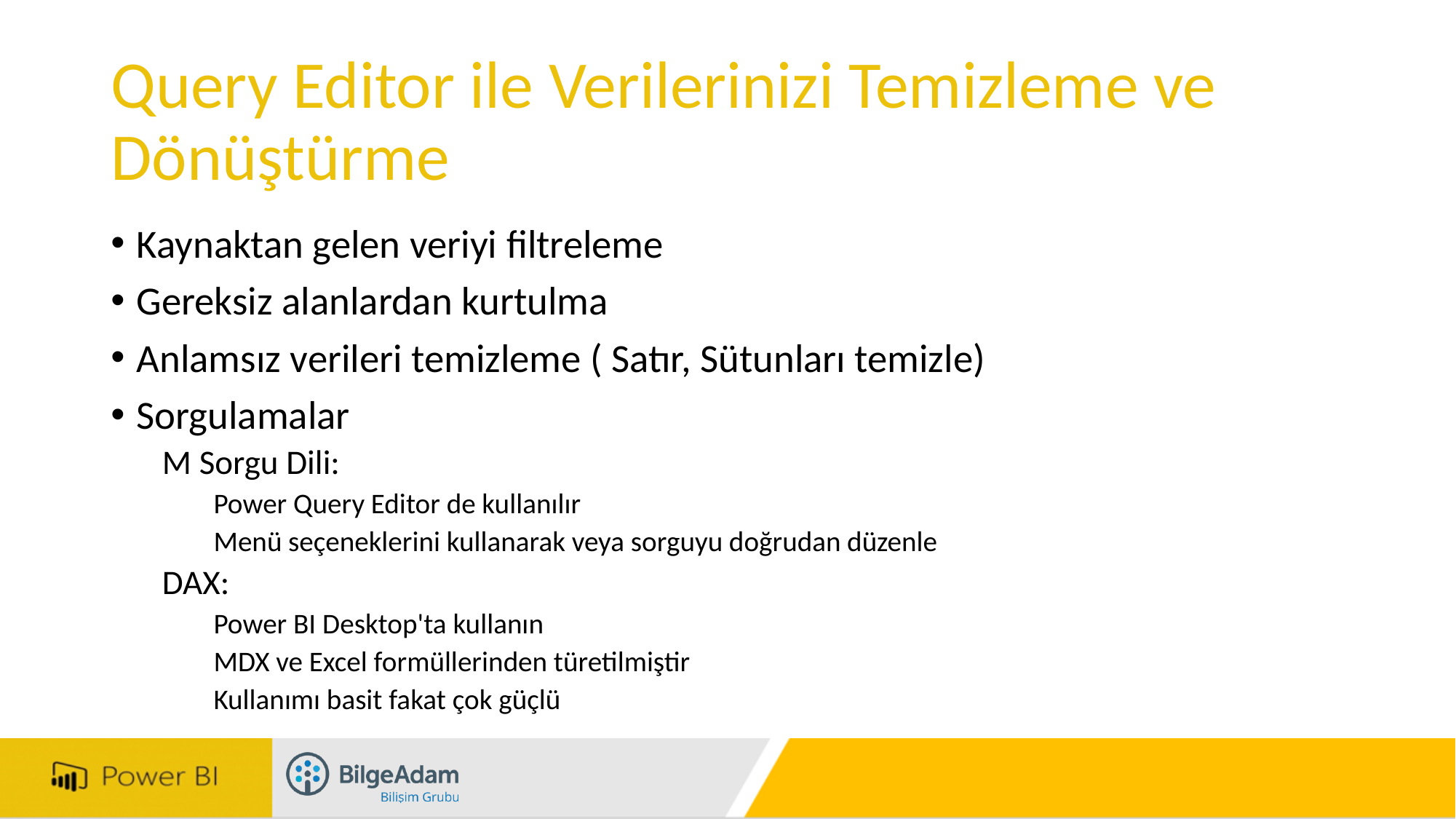

# Query Editor ile Verilerinizi Temizleme ve Dönüştürme
Kaynaktan gelen veriyi filtreleme
Gereksiz alanlardan kurtulma
Anlamsız verileri temizleme ( Satır, Sütunları temizle)
Sorgulamalar
M Sorgu Dili:
Power Query Editor de kullanılır
Menü seçeneklerini kullanarak veya sorguyu doğrudan düzenle
DAX:
Power BI Desktop'ta kullanın
MDX ve Excel formüllerinden türetilmiştir
Kullanımı basit fakat çok güçlü